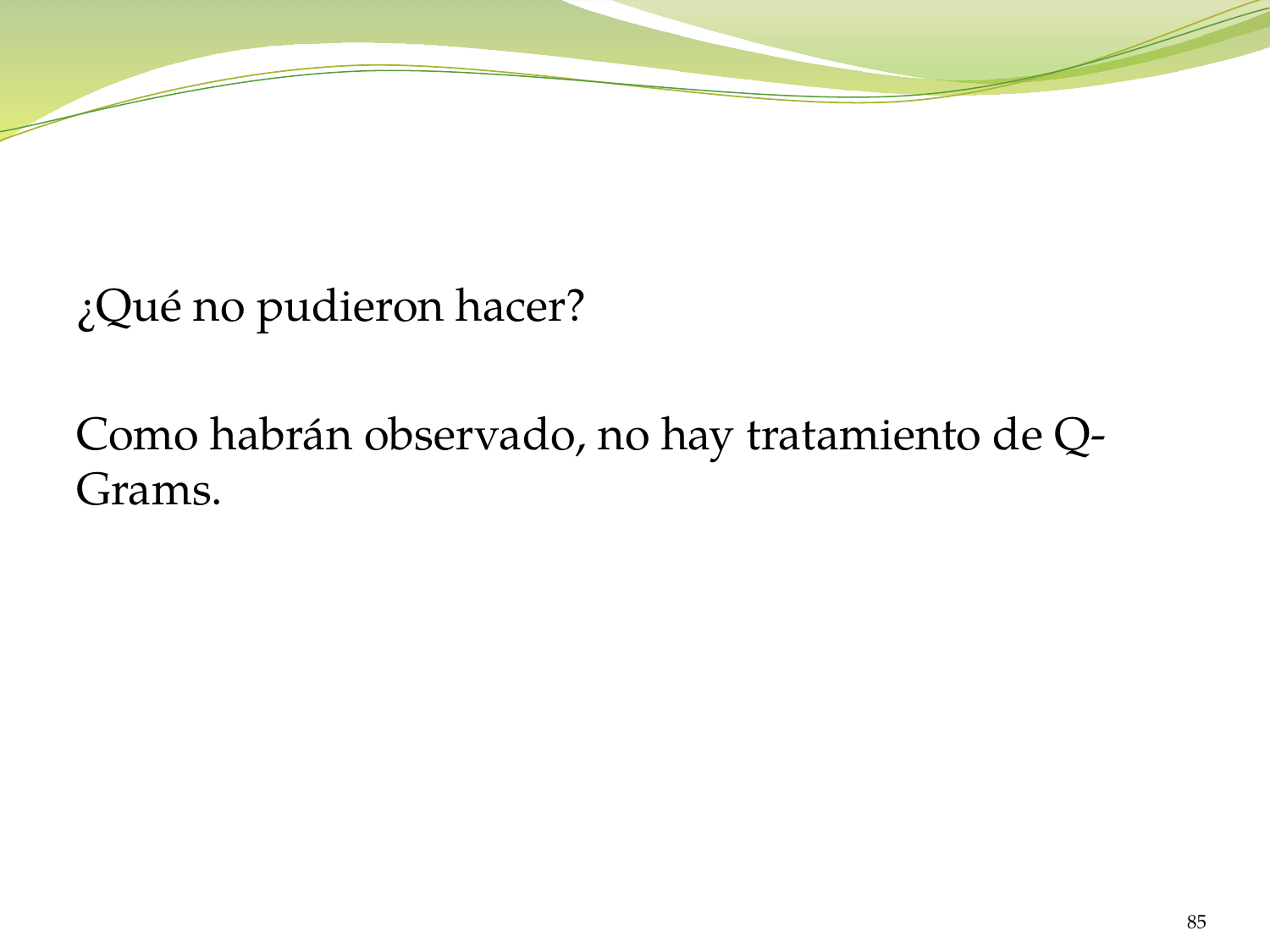

#
¿Qué no pudieron hacer?

Como habrán observado, no hay tratamiento de Q-Grams.

85